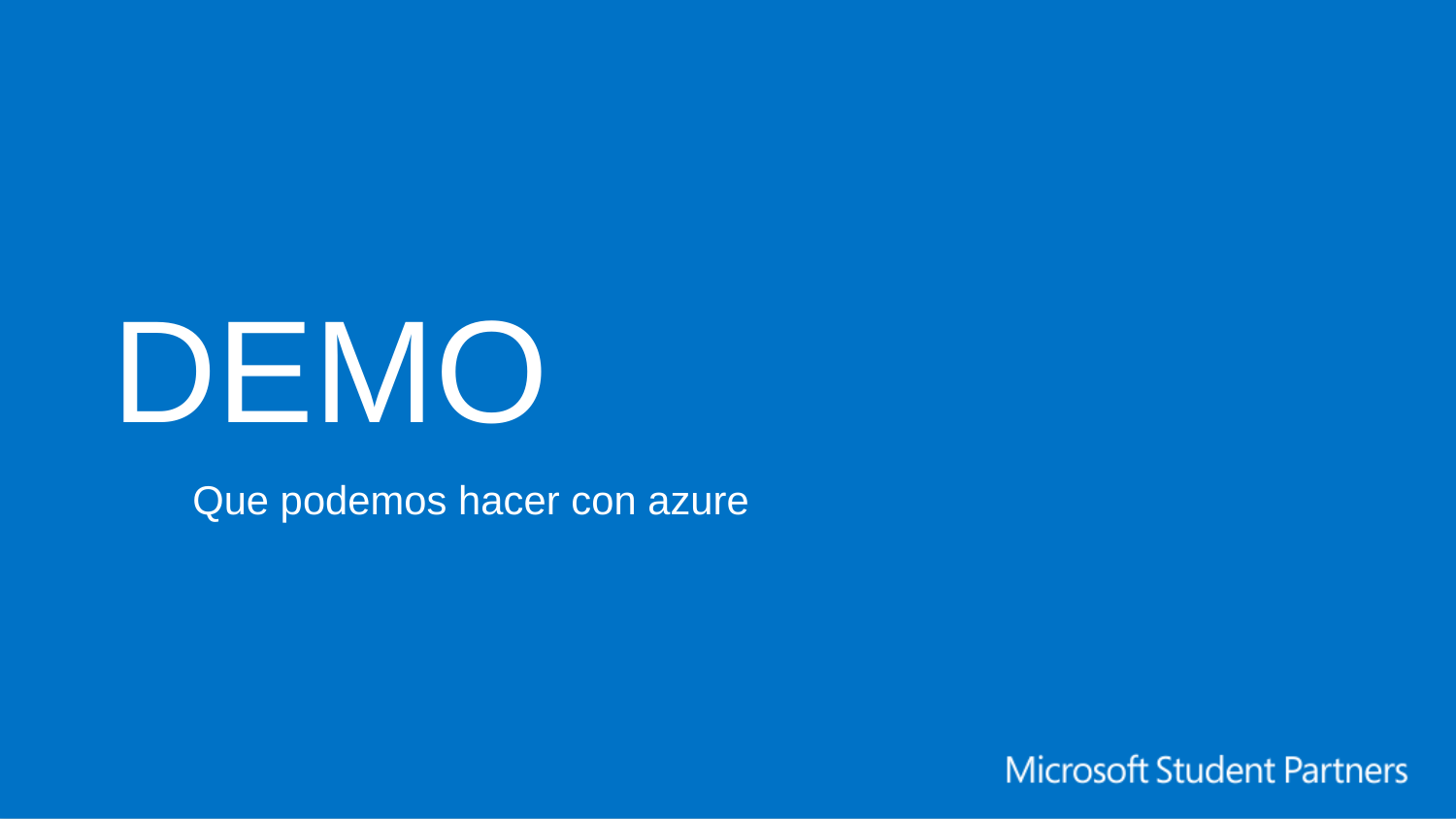

# DEMO
Que podemos hacer con azure